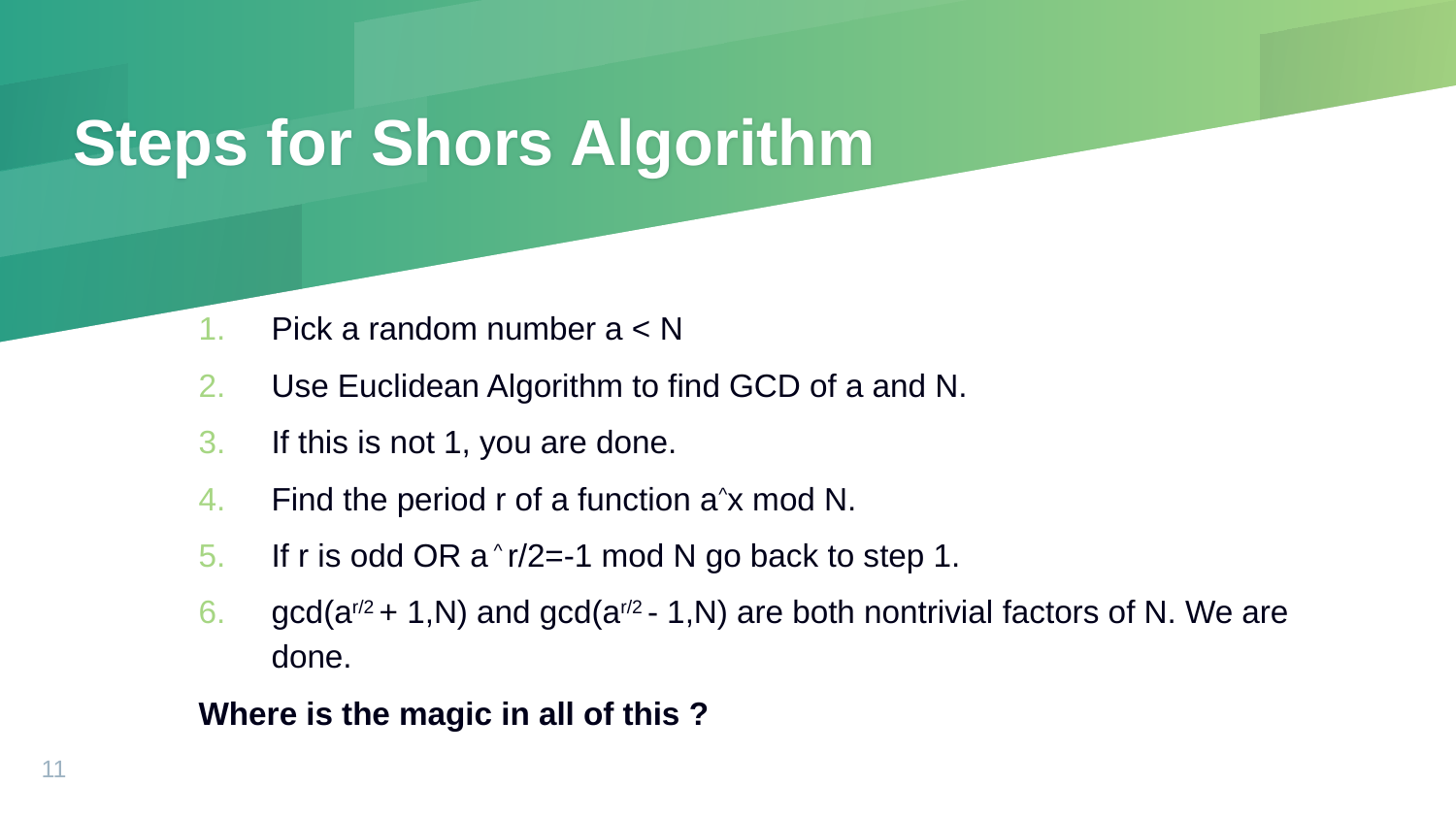

# Steps for Shors Algorithm
Pick a random number a < N
Use Euclidean Algorithm to find GCD of a and N.
If this is not 1, you are done.
Find the period r of a function a^x mod N.
If r is odd OR a ^ r/2=-1 mod N go back to step 1.
gcd(ar/2 + 1,N) and gcd(ar/2 - 1,N) are both nontrivial factors of N. We are done.
Where is the magic in all of this ?

11